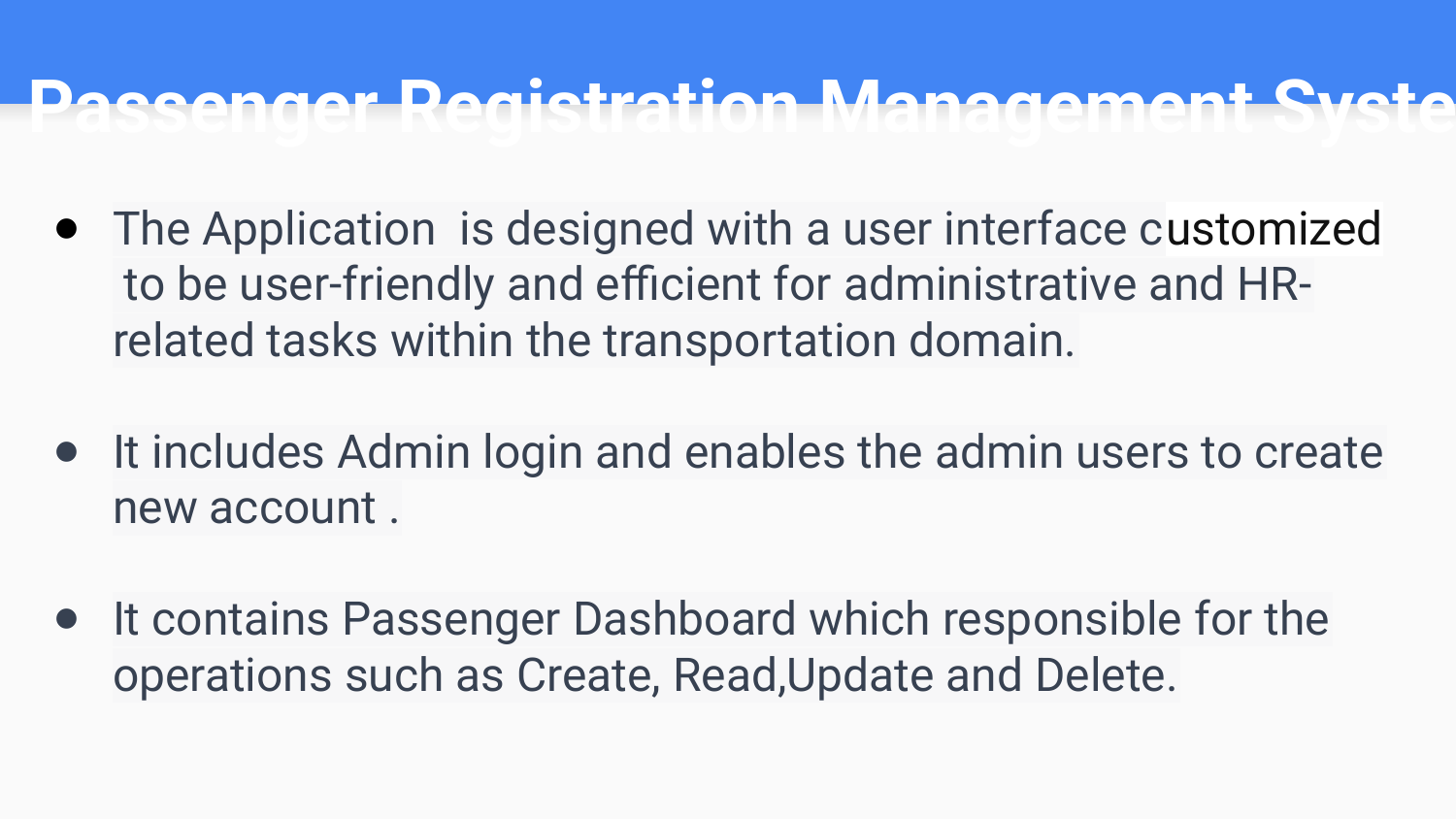

# Passenger Registration Management System

The Application  is designed with a user interface customized
 to be user-friendly and efficient for administrative and HR-related tasks within the transportation domain.

It includes Admin login and enables the admin users to create new account .

It contains Passenger Dashboard which responsible for the operations such as Create, Read,Update and Delete.